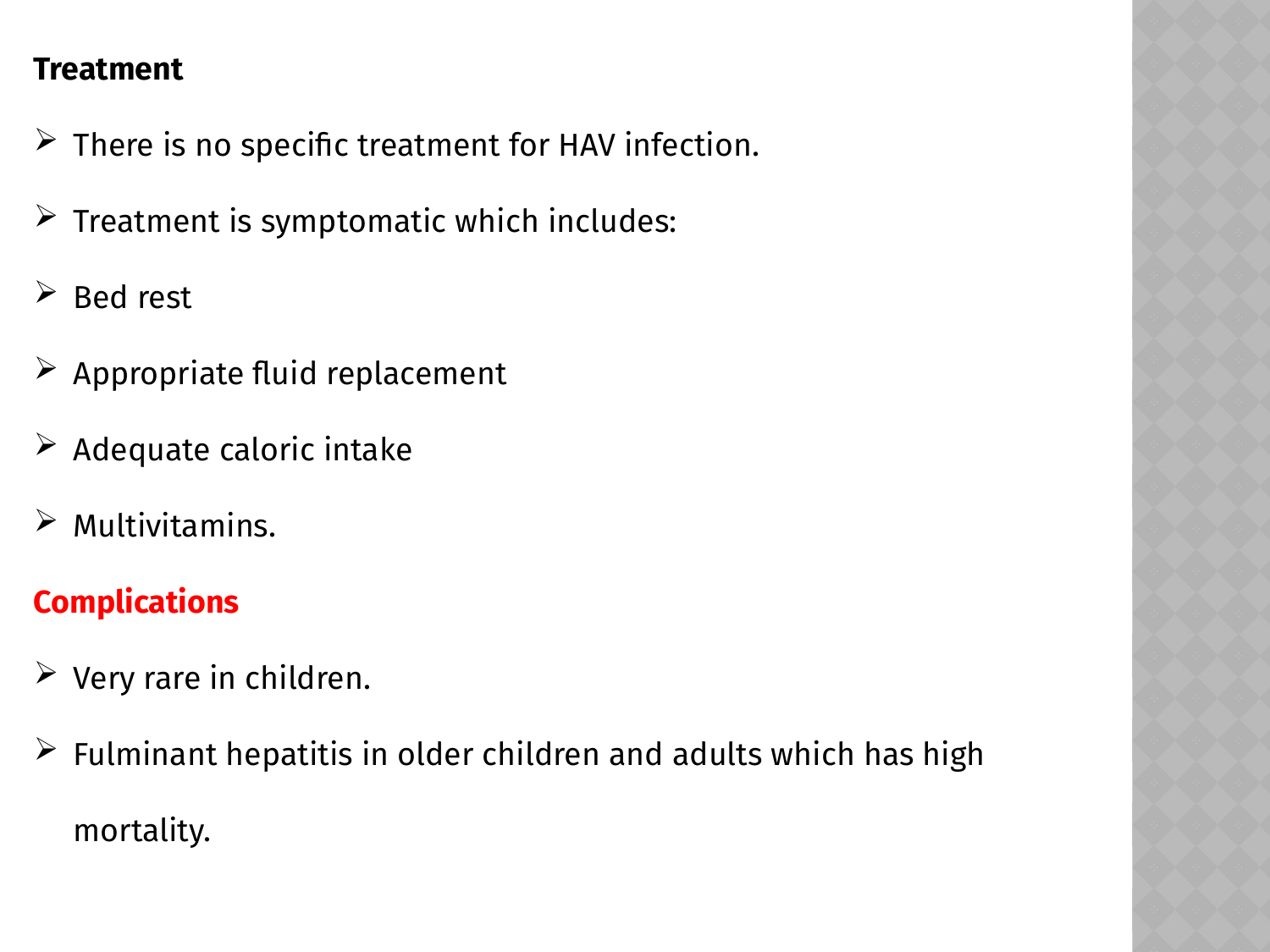

Treatment
There is no specific treatment for HAV infection.
Treatment is symptomatic which includes:
Bed rest
Appropriate fluid replacement
Adequate caloric intake
Multivitamins.
Complications
Very rare in children.
Fulminant hepatitis in older children and adults which has high mortality.